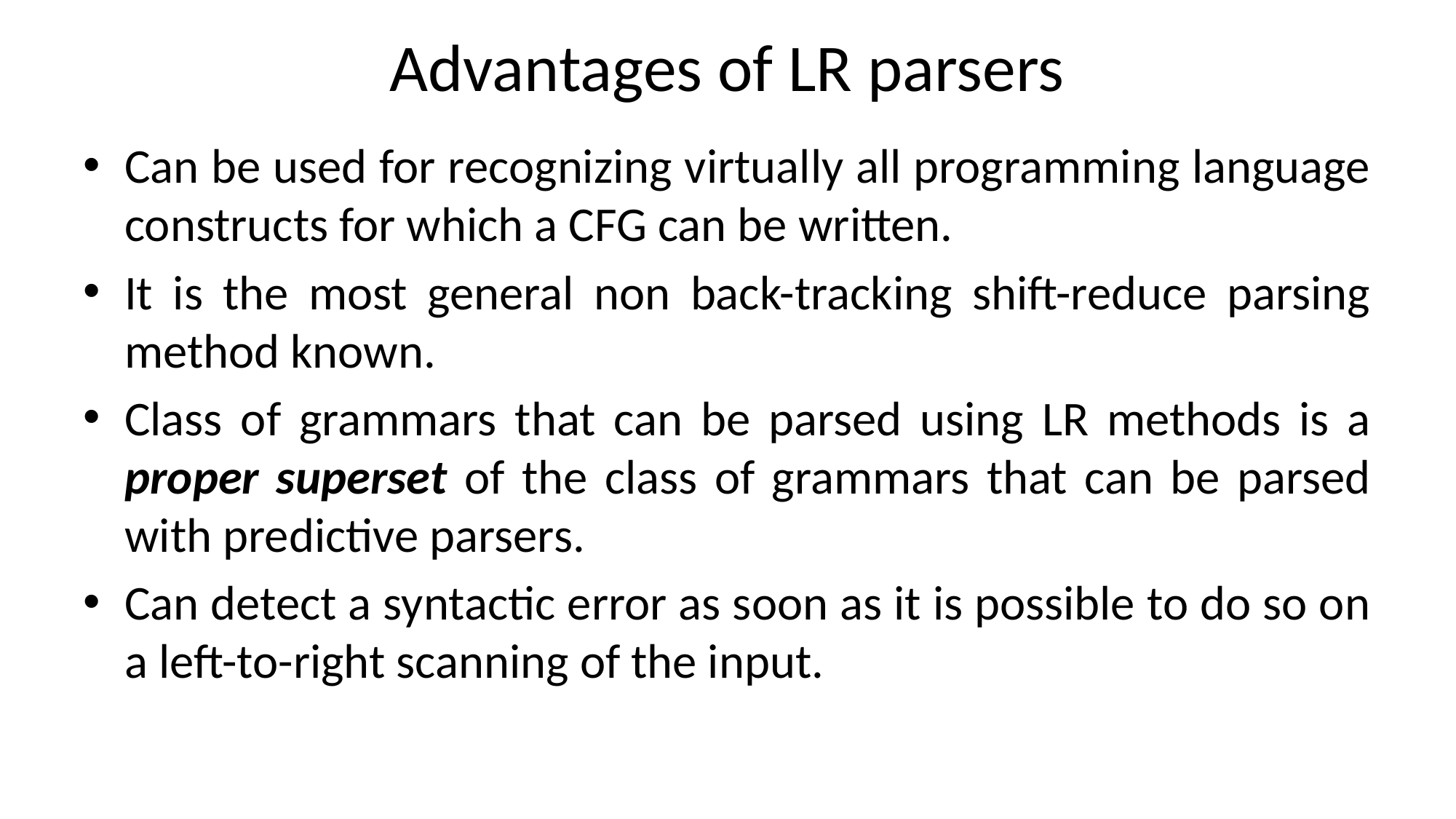

# Advantages of LR parsers
Can be used for recognizing virtually all programming language constructs for which a CFG can be written.
It is the most general non back-tracking shift-reduce parsing method known.
Class of grammars that can be parsed using LR methods is a proper superset of the class of grammars that can be parsed with predictive parsers.
Can detect a syntactic error as soon as it is possible to do so on a left-to-right scanning of the input.